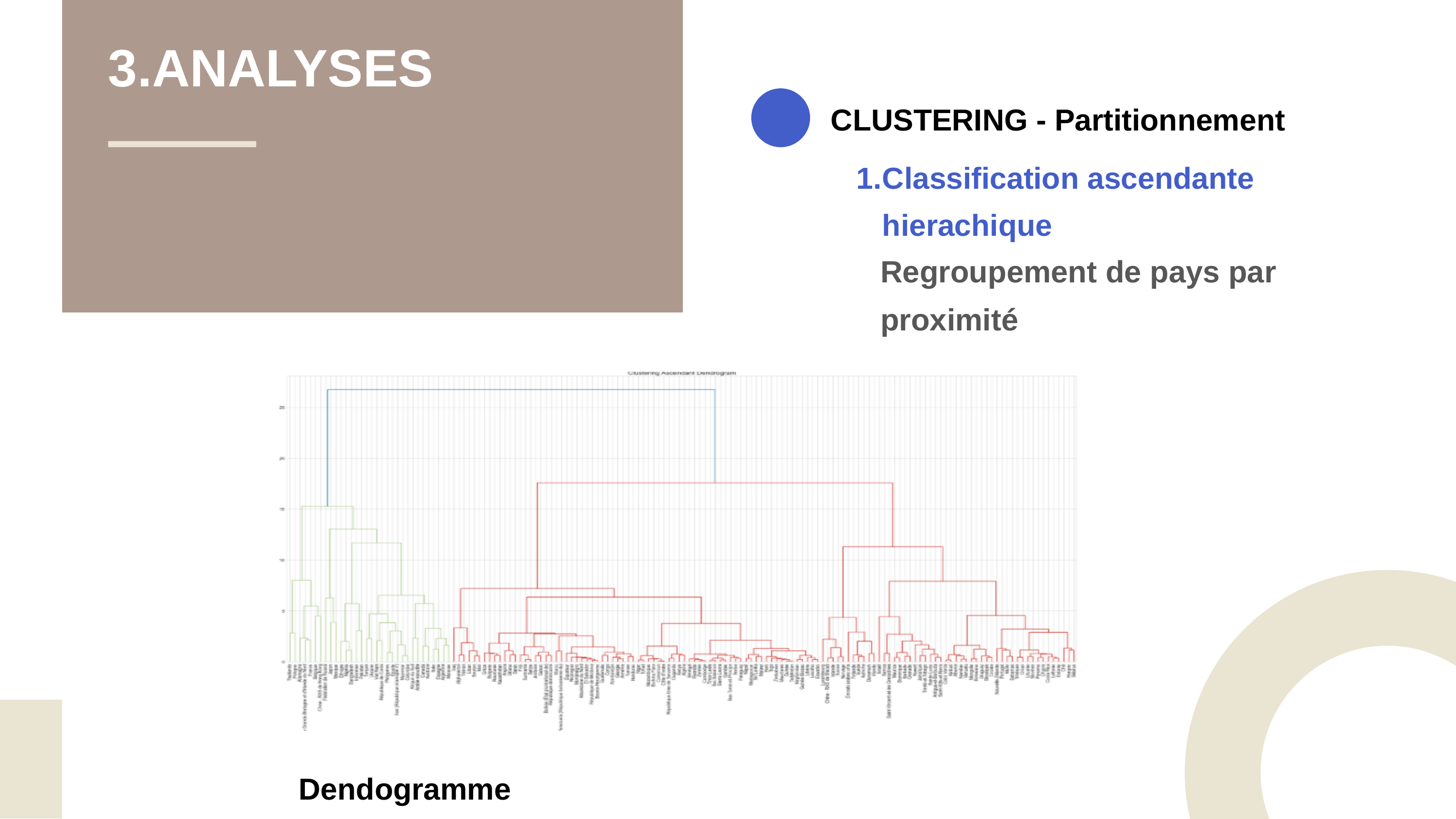

3.ANALYSES

CLUSTERING - Partitionnement

Classification ascendante hierachique
Regroupement de pays par
proximité

Dendogramme